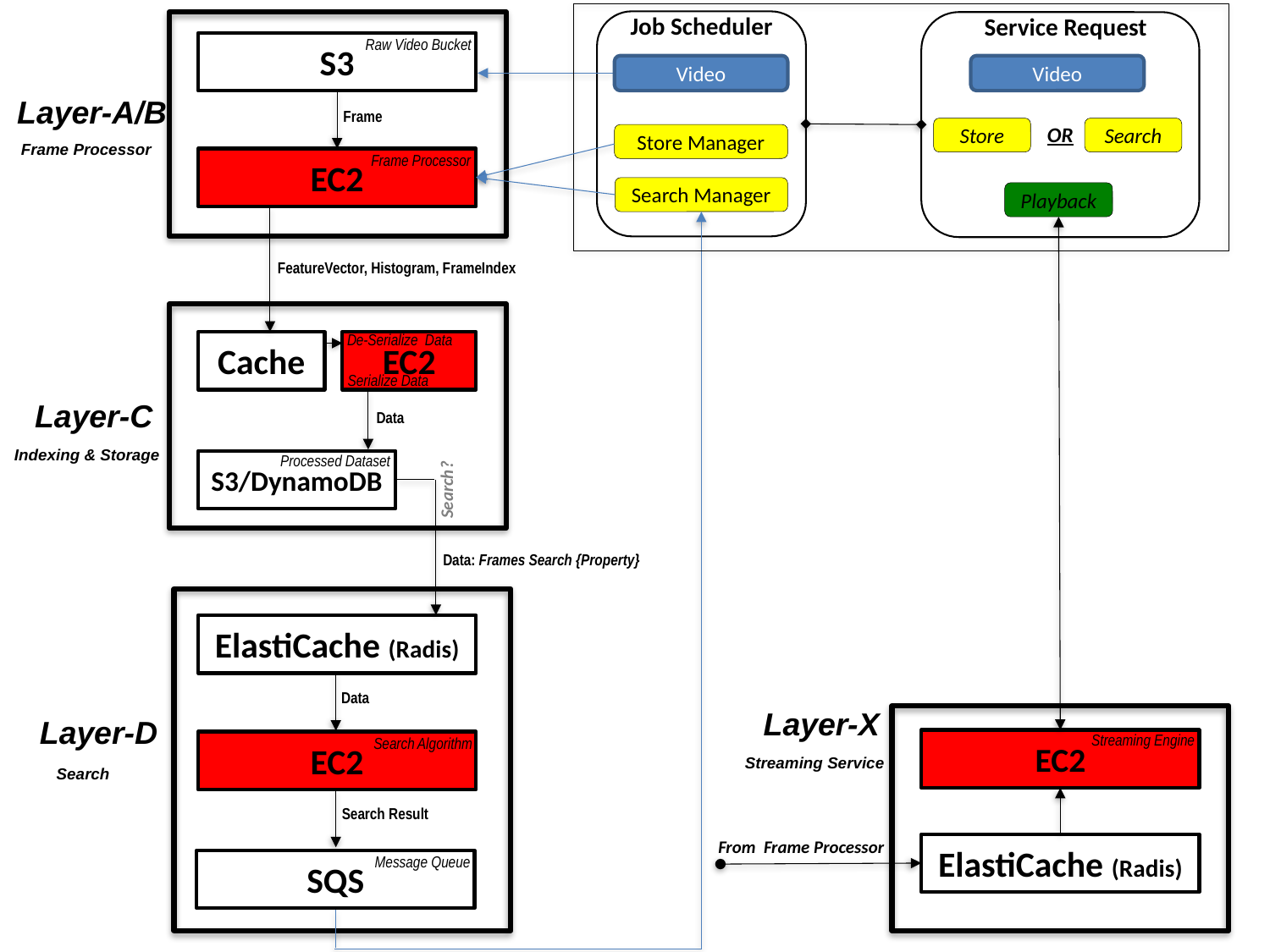

Job Scheduler
Service Request

Raw Video Bucket
S3
Video
Video
Layer-A/B
Frame
OR
Search
Store
Store Manager
Frame Processor
Frame Processor
EC2
Search Manager
Playback
FeatureVector, Histogram, FrameIndex

De-Serialize  Data
Cache
EC2
Serialize Data
Layer-C
Data
Indexing & Storage
Processed Dataset
S3/DynamoDB
Search?
Data: Frames Search {Property}

ElastiCache (Radis)
Data
Layer-X
Layer-D

Streaming Engine
Search Algorithm
EC2
EC2
Streaming Service
Search
Search Result
From  Frame Processor
ElastiCache (Radis)
Message Queue
SQS